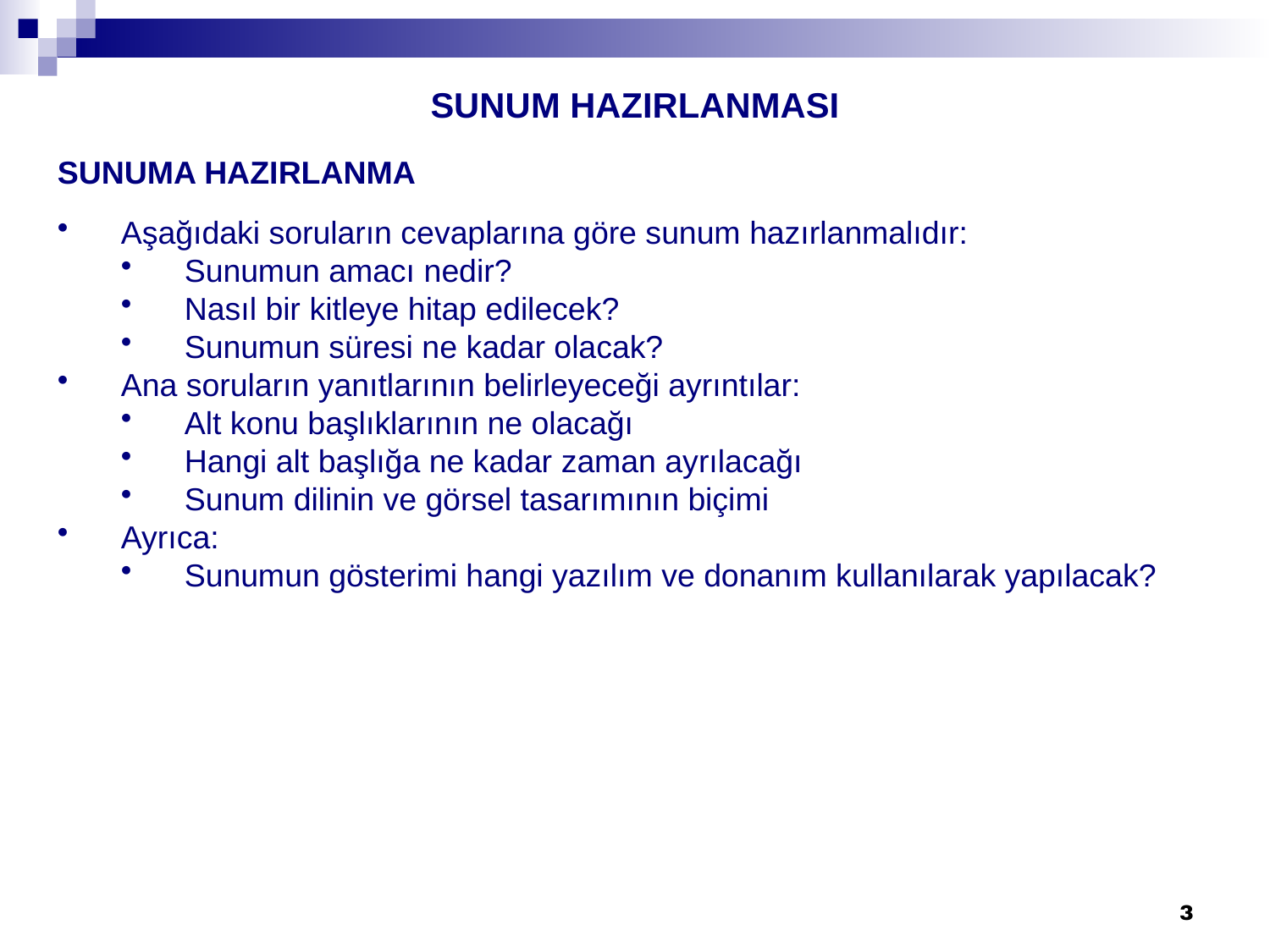

SUNUM HAZIRLANMASI
SUNUMA HAZIRLANMA
Aşağıdaki soruların cevaplarına göre sunum hazırlanmalıdır:
Sunumun amacı nedir?
Nasıl bir kitleye hitap edilecek?
Sunumun süresi ne kadar olacak?
Ana soruların yanıtlarının belirleyeceği ayrıntılar:
Alt konu başlıklarının ne olacağı
Hangi alt başlığa ne kadar zaman ayrılacağı
Sunum dilinin ve görsel tasarımının biçimi
Ayrıca:
Sunumun gösterimi hangi yazılım ve donanım kullanılarak yapılacak?
3